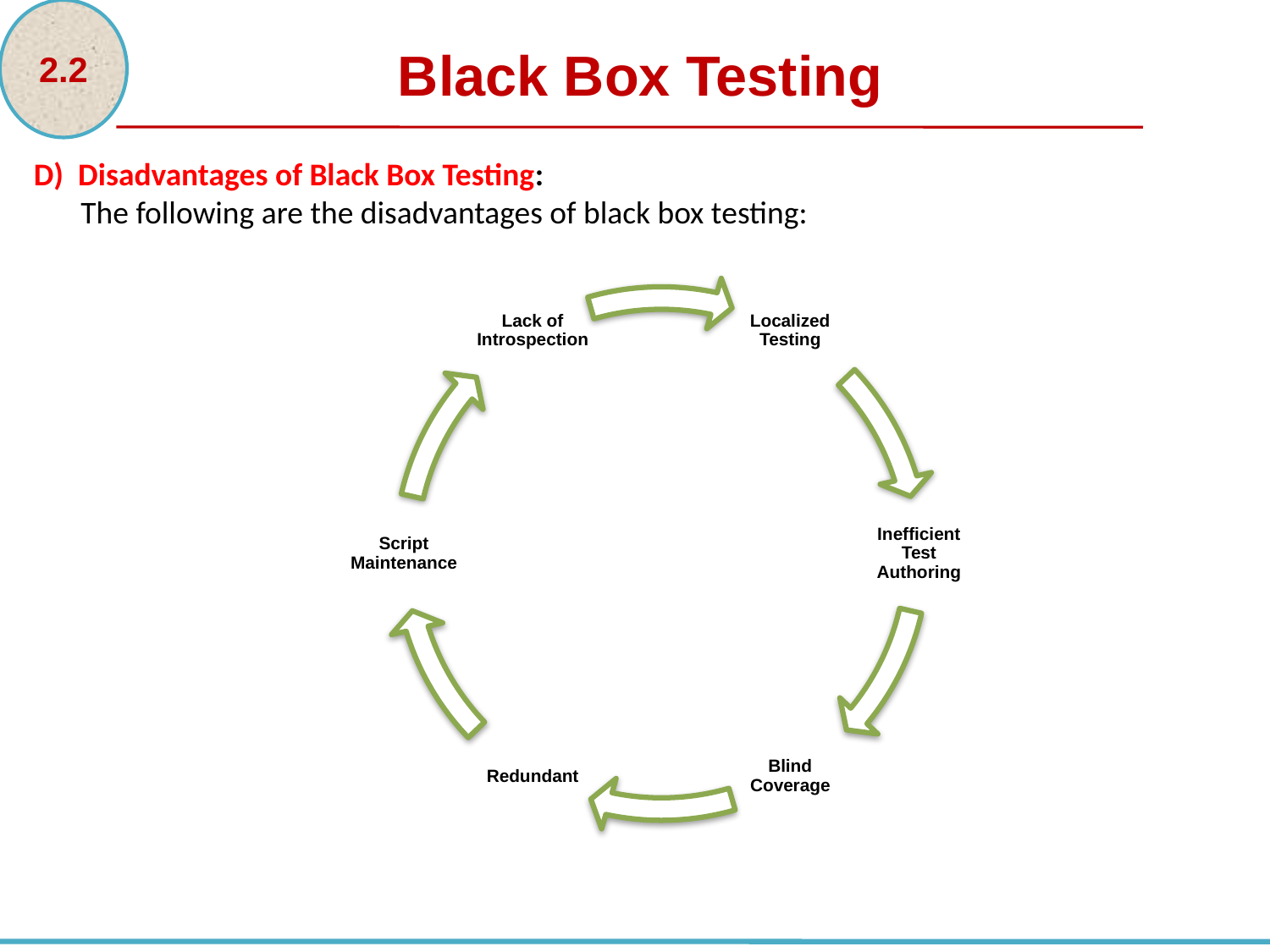

2.2
Black Box Testing
D)  Disadvantages of Black Box Testing:
The following are the disadvantages of black box testing:

Localized Testing
Inefficient Test Authoring
Blind Coverage
Redundant
Script Maintenance
Lack of Introspection